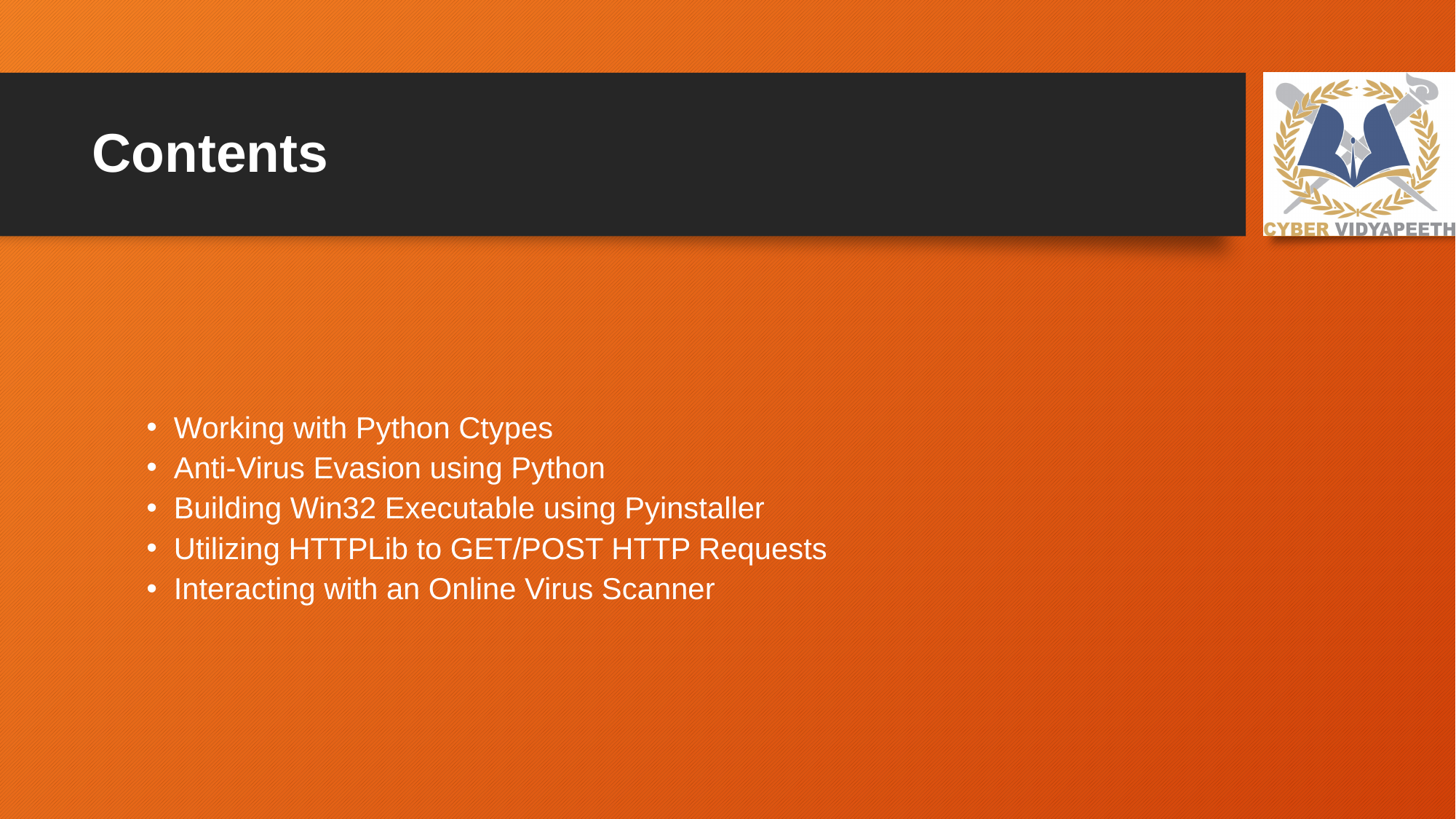

# Contents

Working with Python Ctypes
Anti-Virus Evasion using Python
Building Win32 Executable using Pyinstaller
Utilizing HTTPLib to GET/POST HTTP Requests
Interacting with an Online Virus Scanner